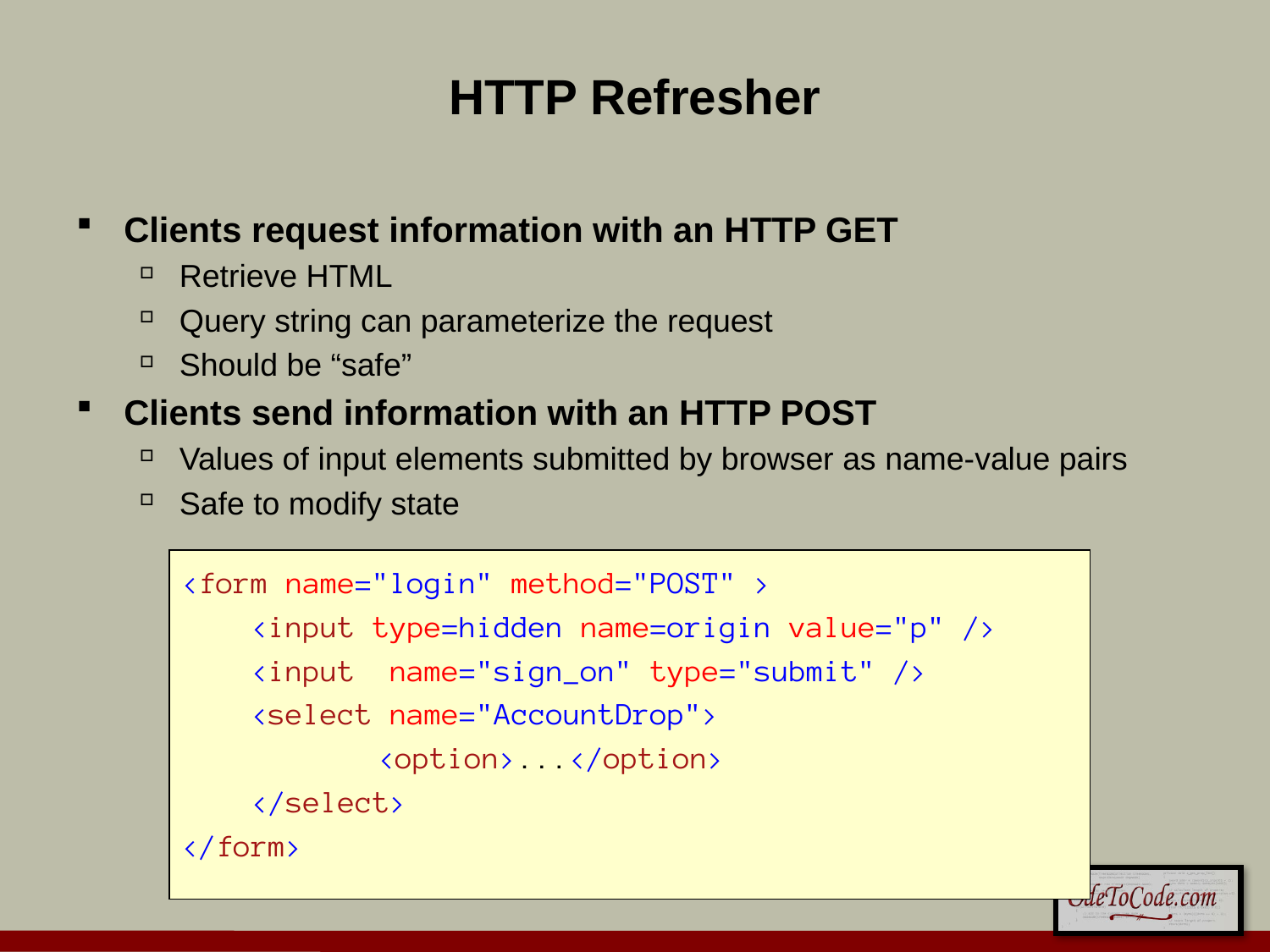

# HTTP Refresher
Clients request information with an HTTP GET
Retrieve HTML
Query string can parameterize the request
Should be “safe”
Clients send information with an HTTP POST
Values of input elements submitted by browser as name-value pairs
Safe to modify state
<form name="login" method="POST" >
    <input type=hidden name=origin value="p" />
    <input  name="sign_on" type="submit" />
    <select name="AccountDrop">
	    <option>...</option>
    </select>
</form>